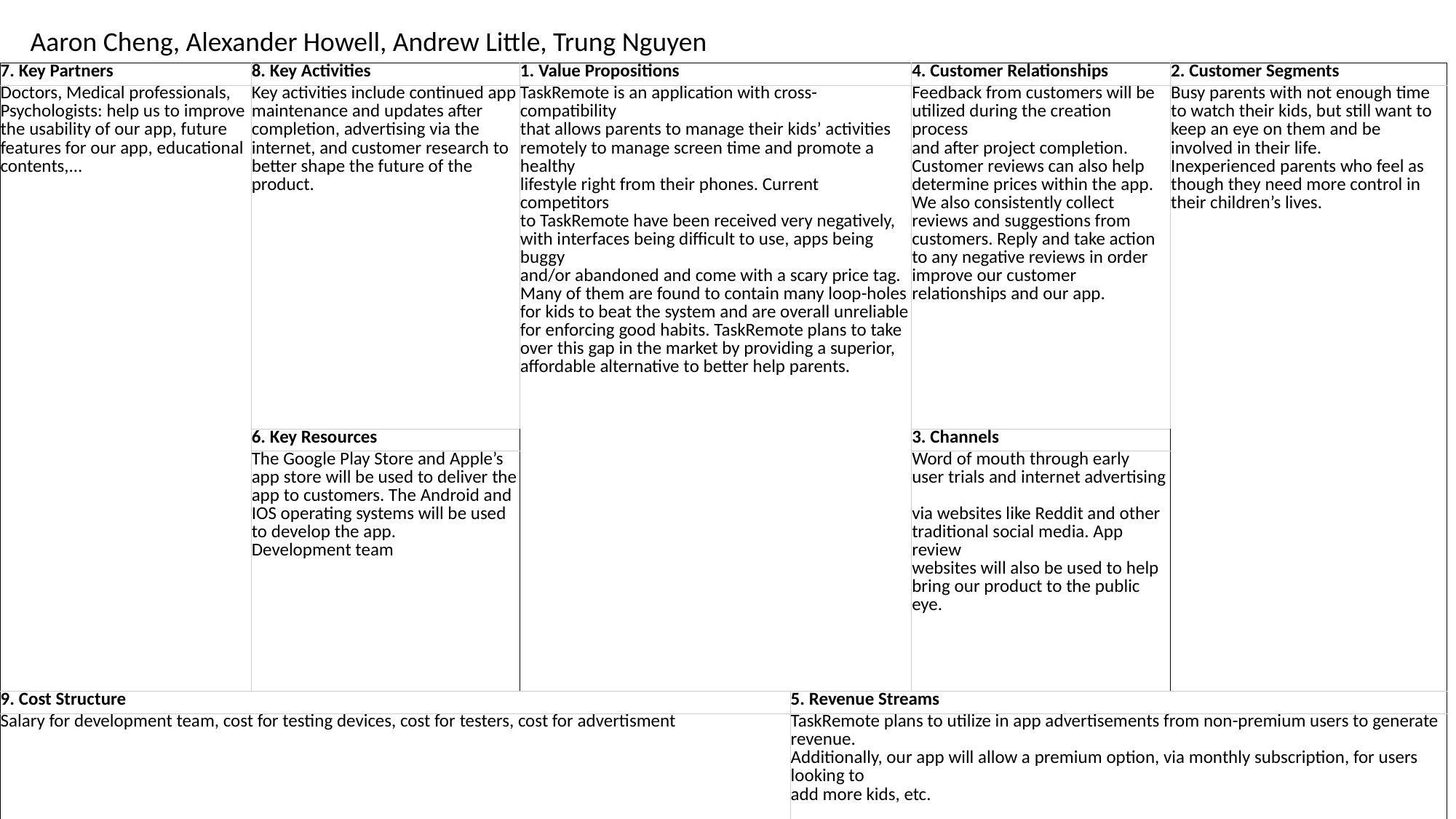

Aaron Cheng, Alexander Howell, Andrew Little, Trung Nguyen
| 7. Key Partners | 8. Key Activities | 1. Value Propositions |  | 4. Customer Relationships | 2. Customer Segments |
| --- | --- | --- | --- | --- | --- |
| Doctors, Medical professionals, Psychologists: help us to improve the usability of our app, future features for our app, educational contents,... | Key activities include continued app maintenance and updates after completion, advertising via the internet, and customer research to better shape the future of the product. | TaskRemote is an application with cross-compatibility that allows parents to manage their kids’ activities remotely to manage screen time and promote a healthy lifestyle right from their phones. Current competitors to TaskRemote have been received very negatively, with interfaces being difficult to use, apps being buggy and/or abandoned and come with a scary price tag. Many of them are found to contain many loop-holes for kids to beat the system and are overall unreliable for enforcing good habits. TaskRemote plans to take over this gap in the market by providing a superior, affordable alternative to better help parents. |  | Feedback from customers will be utilized during the creation process and after project completion. Customer reviews can also help determine prices within the app. We also consistently collect reviews and suggestions from customers. Reply and take action to any negative reviews in order improve our customer relationships and our app. | Busy parents with not enough time to watch their kids, but still want to keep an eye on them and be involved in their life. Inexperienced parents who feel as though they need more control in their children’s lives. |
|  | 6. Key Resources |  |  | 3. Channels |  |
|  | The Google Play Store and Apple’s app store will be used to deliver the app to customers. The Android and IOS operating systems will be used to develop the app. Development team |  |  | Word of mouth through early user trials and internet advertising via websites like Reddit and other traditional social media. App review websites will also be used to help bring our product to the public eye. |  |
| 9. Cost Structure |  |  | 5. Revenue Streams |  |  |
| Salary for development team, cost for testing devices, cost for testers, cost for advertisment |  |  | TaskRemote plans to utilize in app advertisements from non-premium users to generate revenue. Additionally, our app will allow a premium option, via monthly subscription, for users looking to add more kids, etc. |  |  |